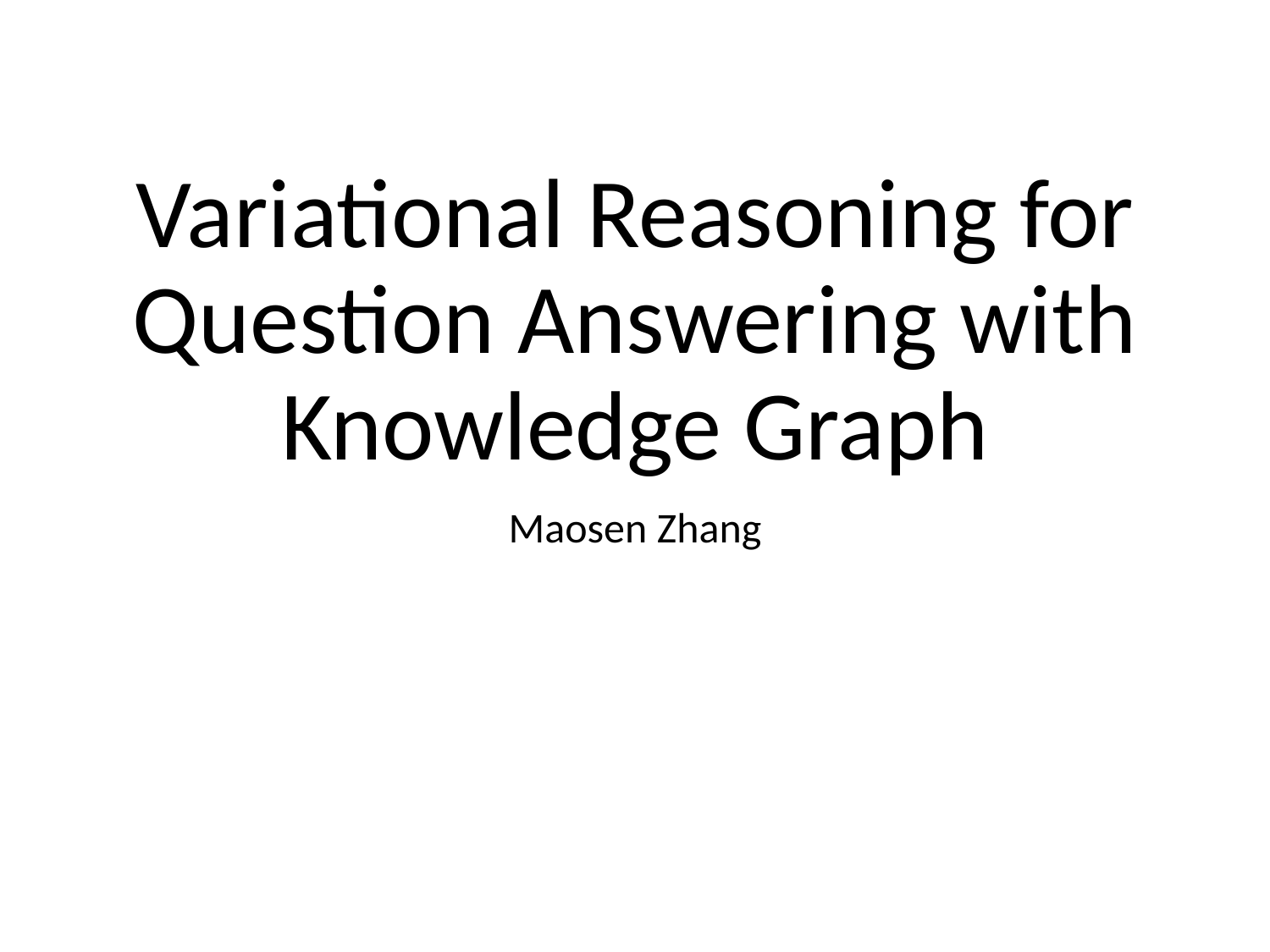

# Variational Reasoning for Question Answering with Knowledge Graph
Maosen Zhang